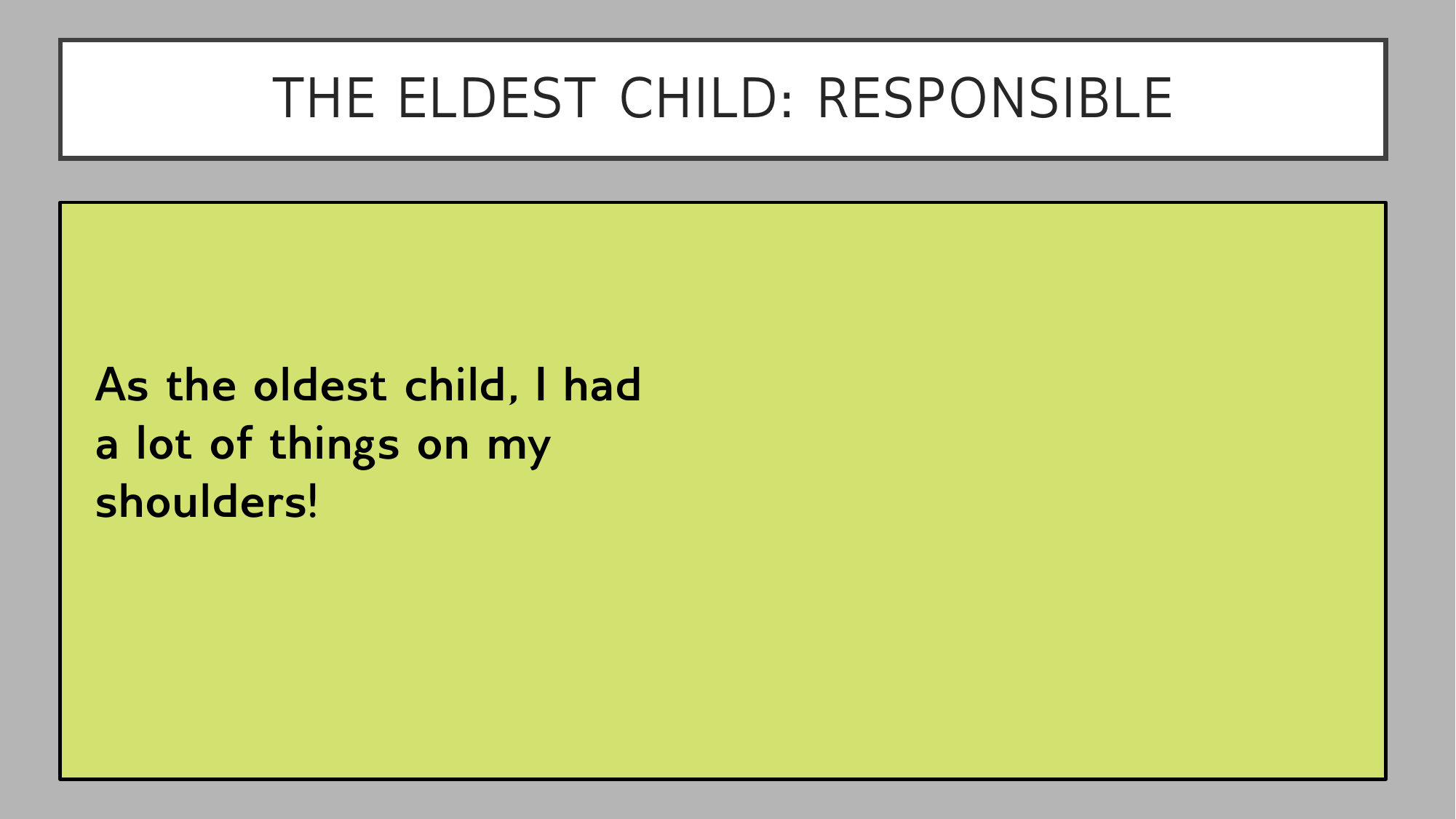

# The Eldest Child: Responsible

As the oldest child, I had a lot of things on my shoulders!